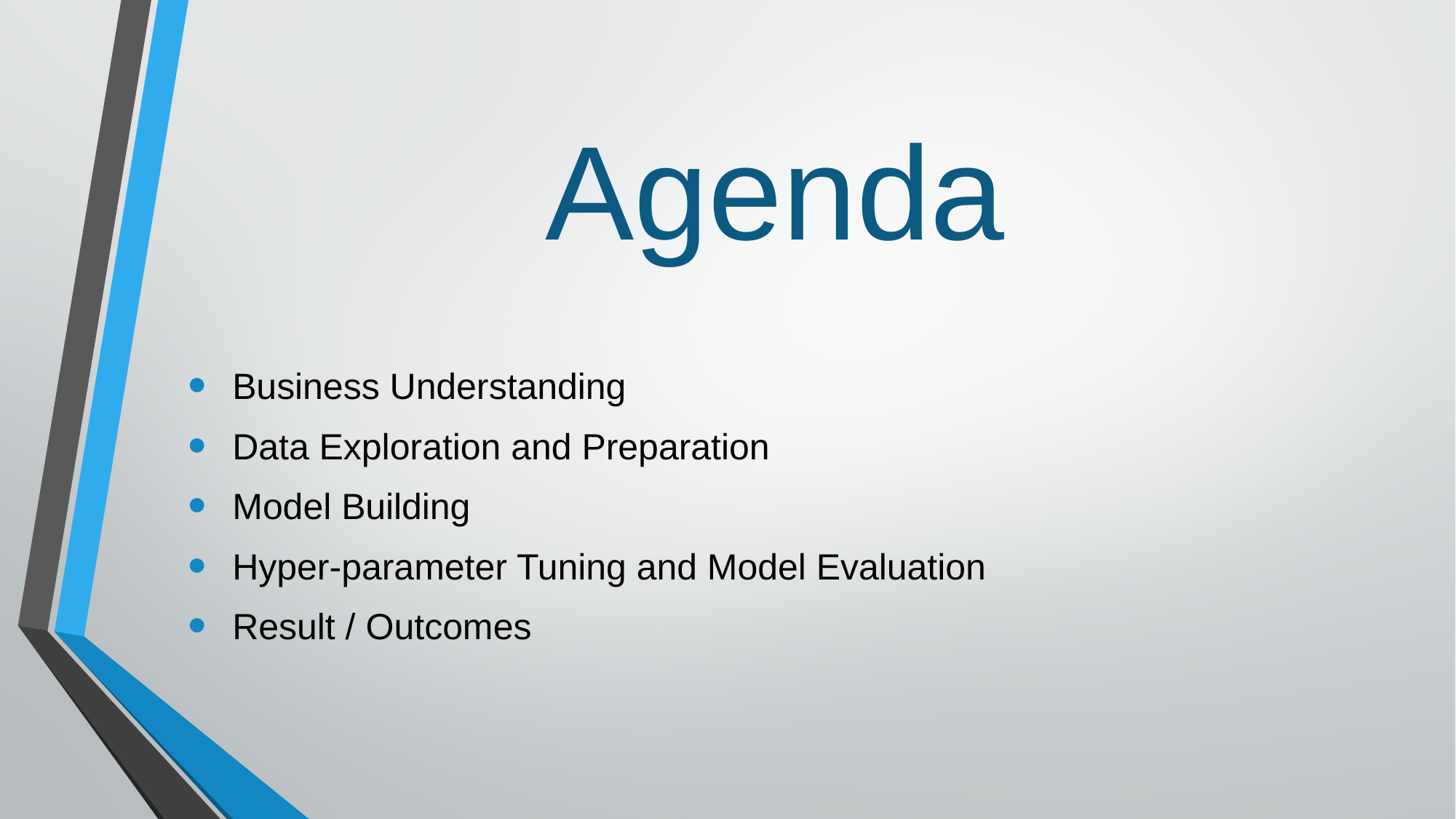

# Agenda
 Business Understanding
 Data Exploration and Preparation
 Model Building
 Hyper-parameter Tuning and Model Evaluation
 Result / Outcomes